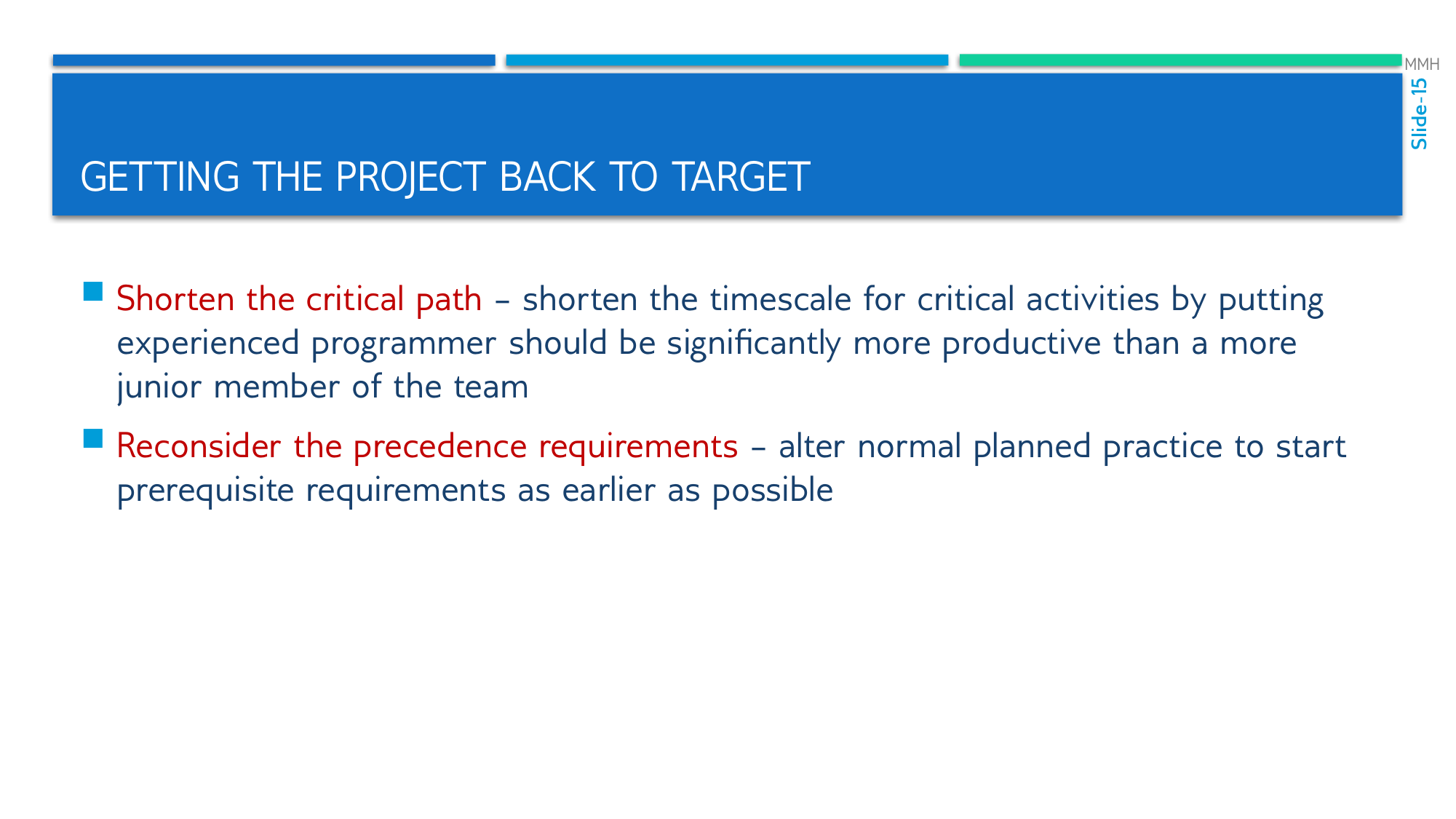

MMH
Slide-15
# Getting the project back to target
Shorten the critical path – shorten the timescale for critical activities by putting experienced programmer should be significantly more productive than a more junior member of the team
Reconsider the precedence requirements – alter normal planned practice to start prerequisite requirements as earlier as possible